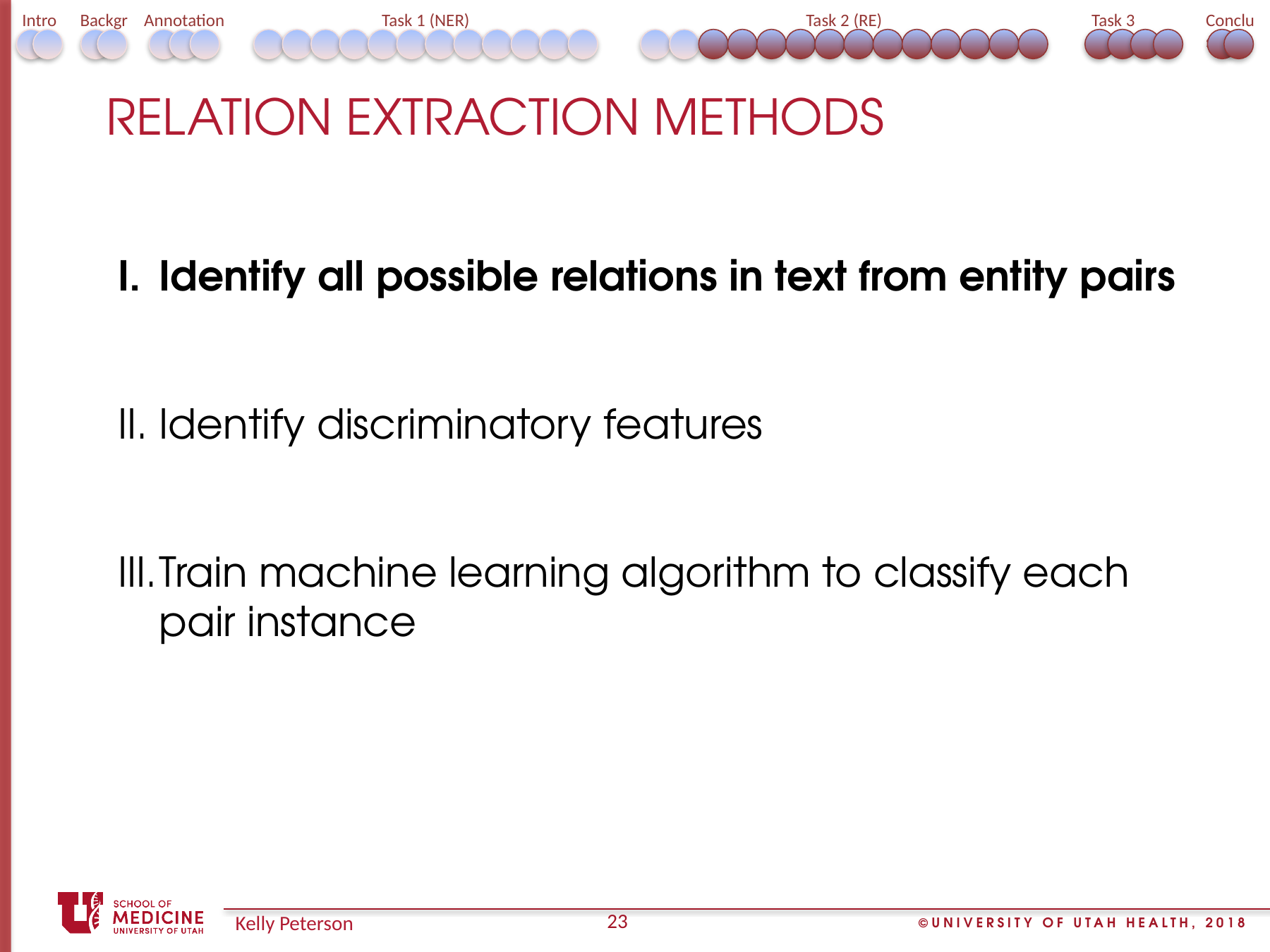

Intro
Background
Annotation
Task 1 (NER)
Task 2 (RE)
Task 3 (integrated)
Conclusion

# Relation extraction methods
Identify all possible relations in text from entity pairs

Identify discriminatory features

Train machine learning algorithm to classify each pair instance